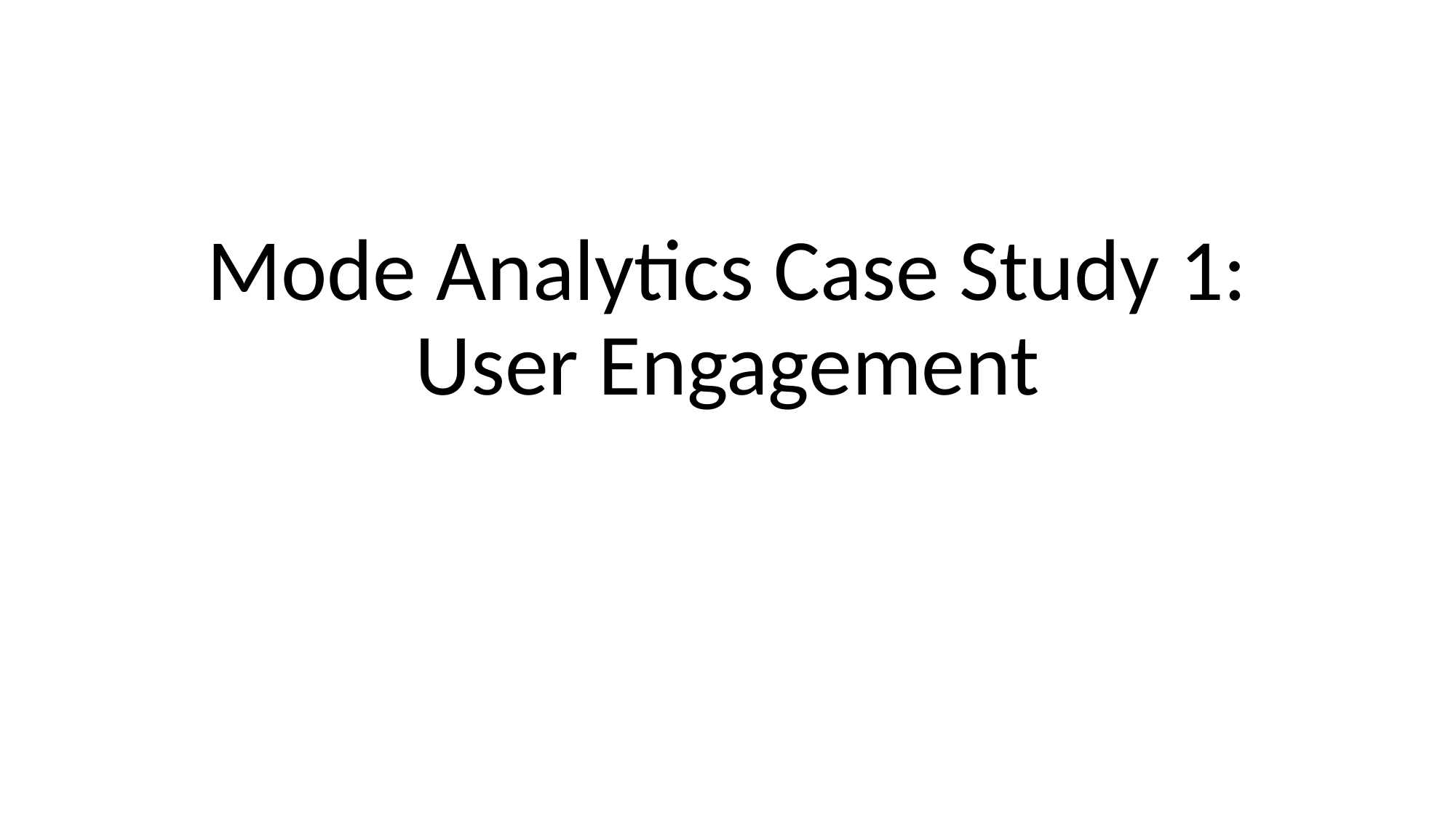

# Mode Analytics Case Study 1: User Engagement